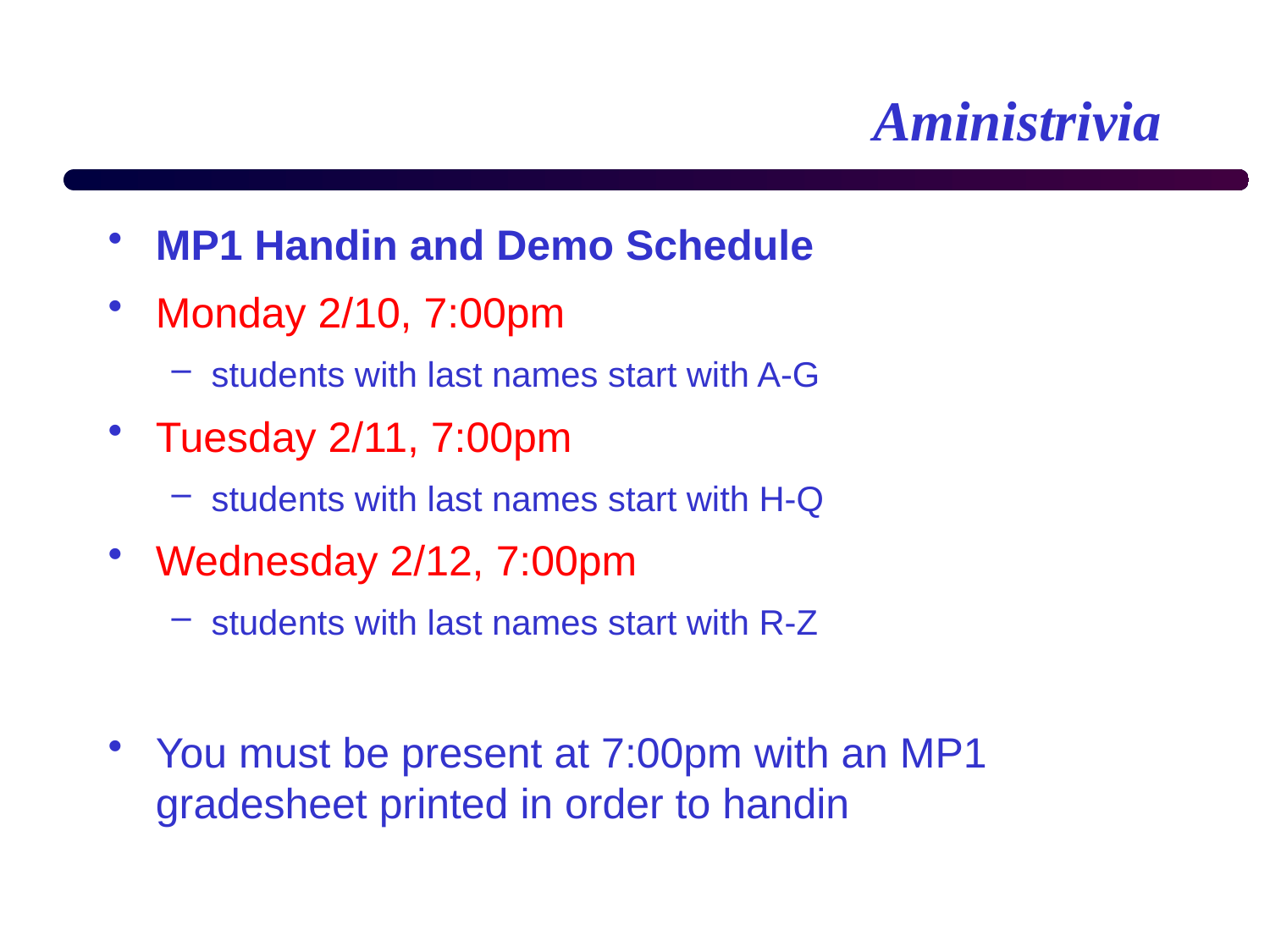

# Aministrivia
MP1 Handin and Demo Schedule
Monday 2/10, 7:00pm
students with last names start with A-G
Tuesday 2/11, 7:00pm
students with last names start with H-Q
Wednesday 2/12, 7:00pm
students with last names start with R-Z

You must be present at 7:00pm with an MP1 gradesheet printed in order to handin